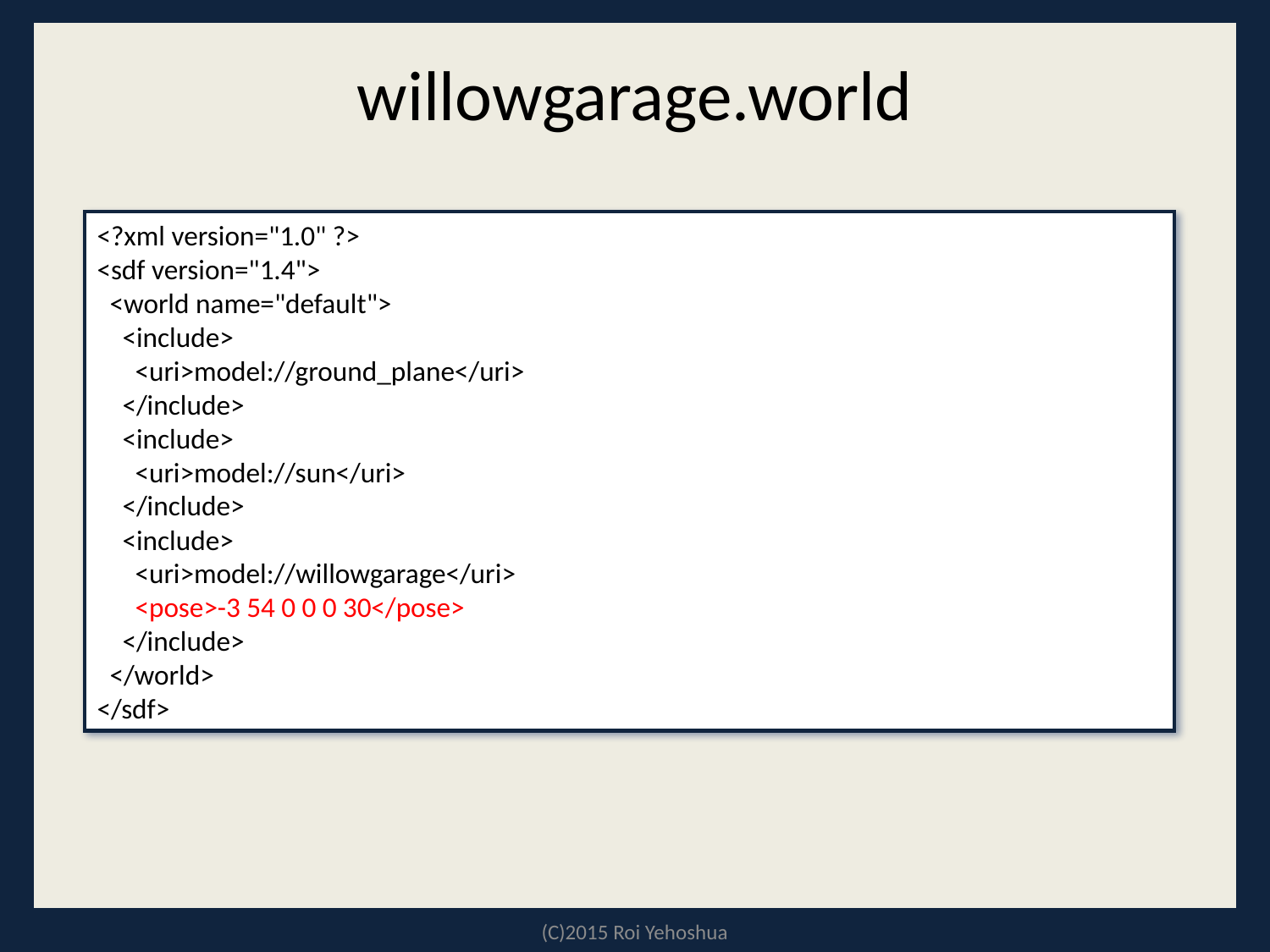

# willowgarage.world
<?xml version="1.0" ?>
<sdf version="1.4">
  <world name="default">
    <include>
      <uri>model://ground_plane</uri>
    </include>
    <include>
      <uri>model://sun</uri>
    </include>
    <include>
      <uri>model://willowgarage</uri>
      <pose>-3 54 0 0 0 30</pose>
    </include>
  </world>
</sdf>
(C)2015 Roi Yehoshua